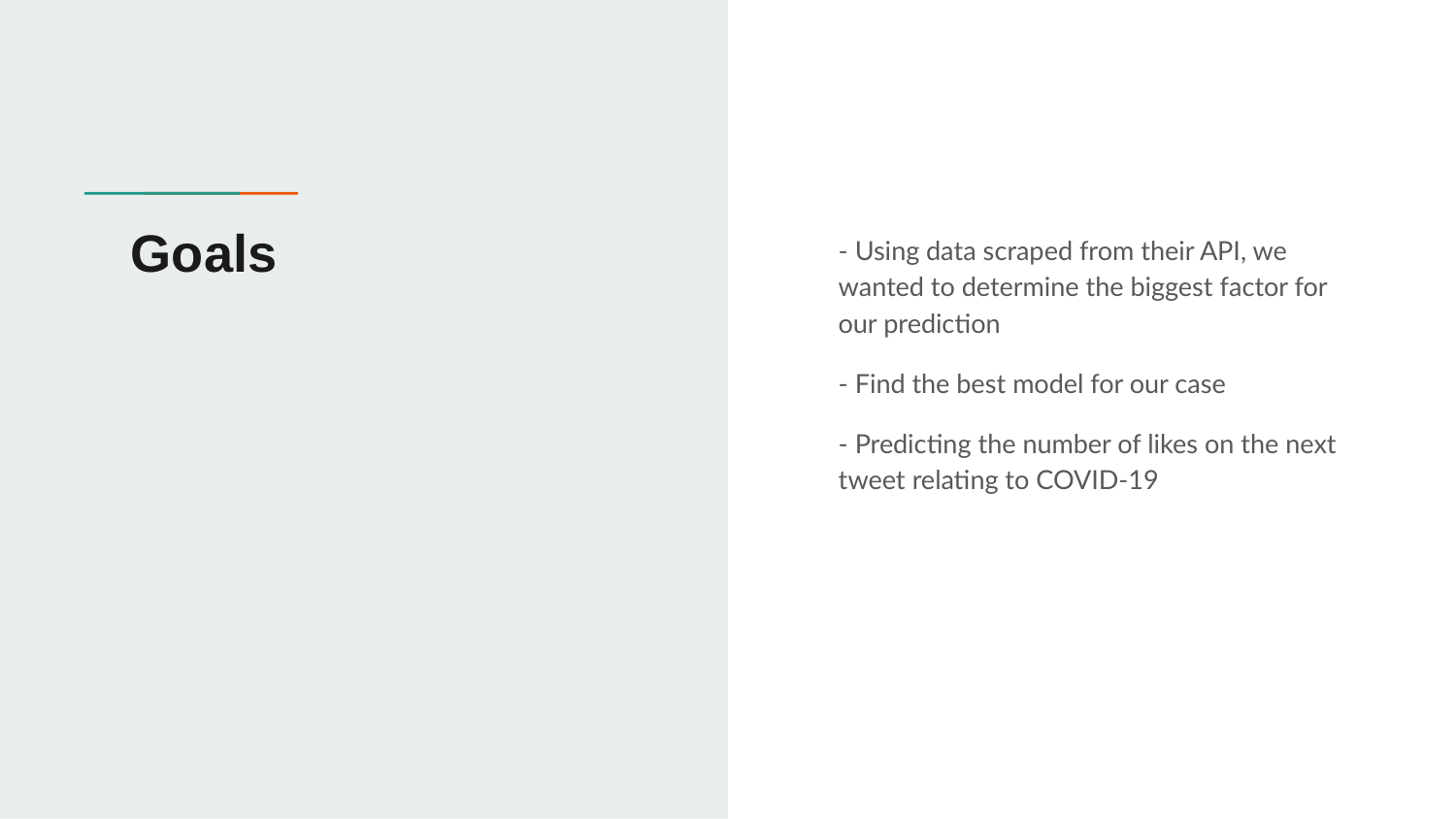

# Goals
- Using data scraped from their API, we wanted to determine the biggest factor for our prediction
- Find the best model for our case
- Predicting the number of likes on the next tweet relating to COVID-19